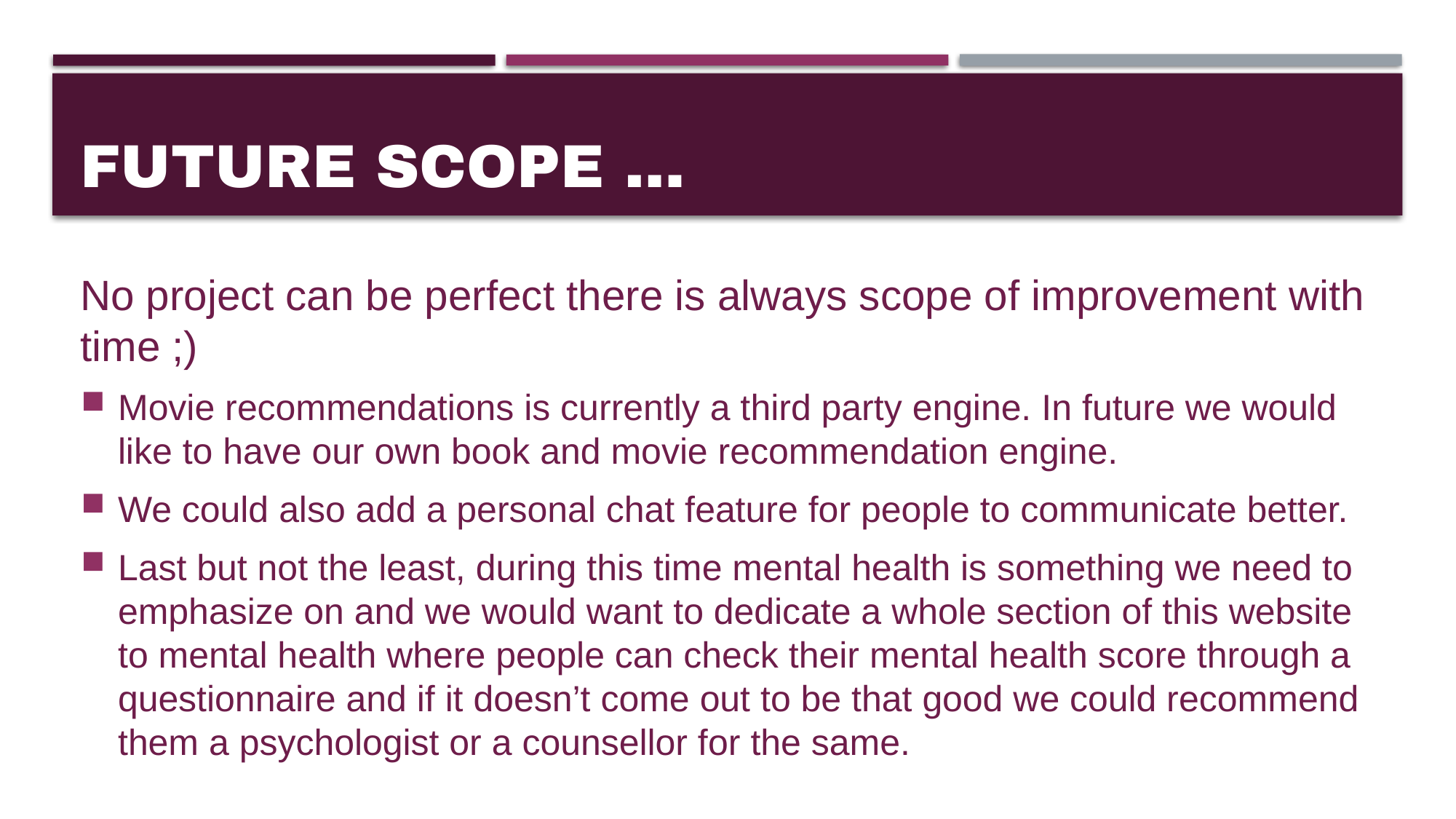

# Future scope …
No project can be perfect there is always scope of improvement with time ;)
Movie recommendations is currently a third party engine. In future we would like to have our own book and movie recommendation engine.
We could also add a personal chat feature for people to communicate better.
Last but not the least, during this time mental health is something we need to emphasize on and we would want to dedicate a whole section of this website to mental health where people can check their mental health score through a questionnaire and if it doesn’t come out to be that good we could recommend them a psychologist or a counsellor for the same.